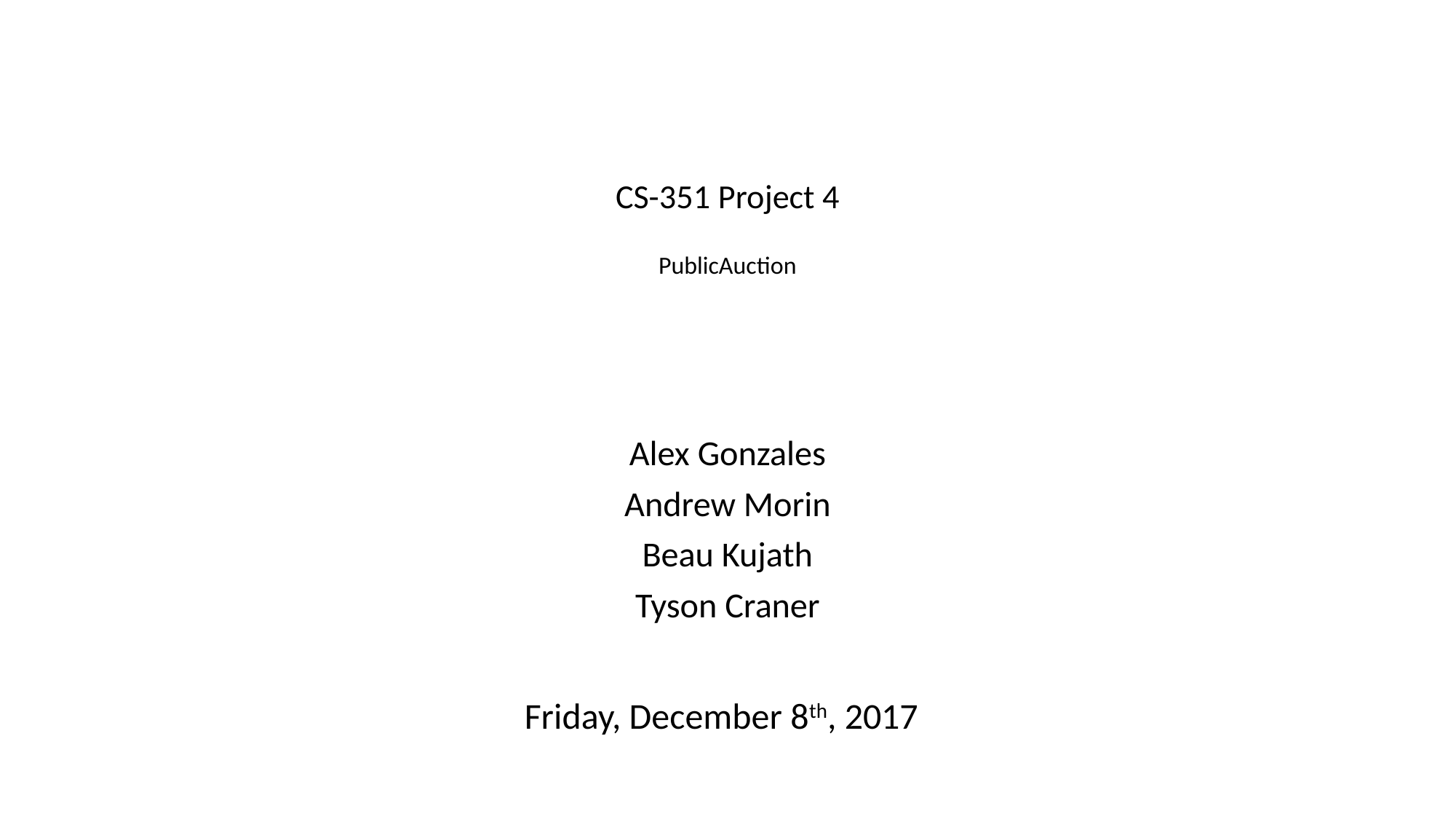

# CS-351 Project 4 PublicAuction
Alex Gonzales
Andrew Morin
Beau Kujath
Tyson Craner
Friday, December 8th, 2017